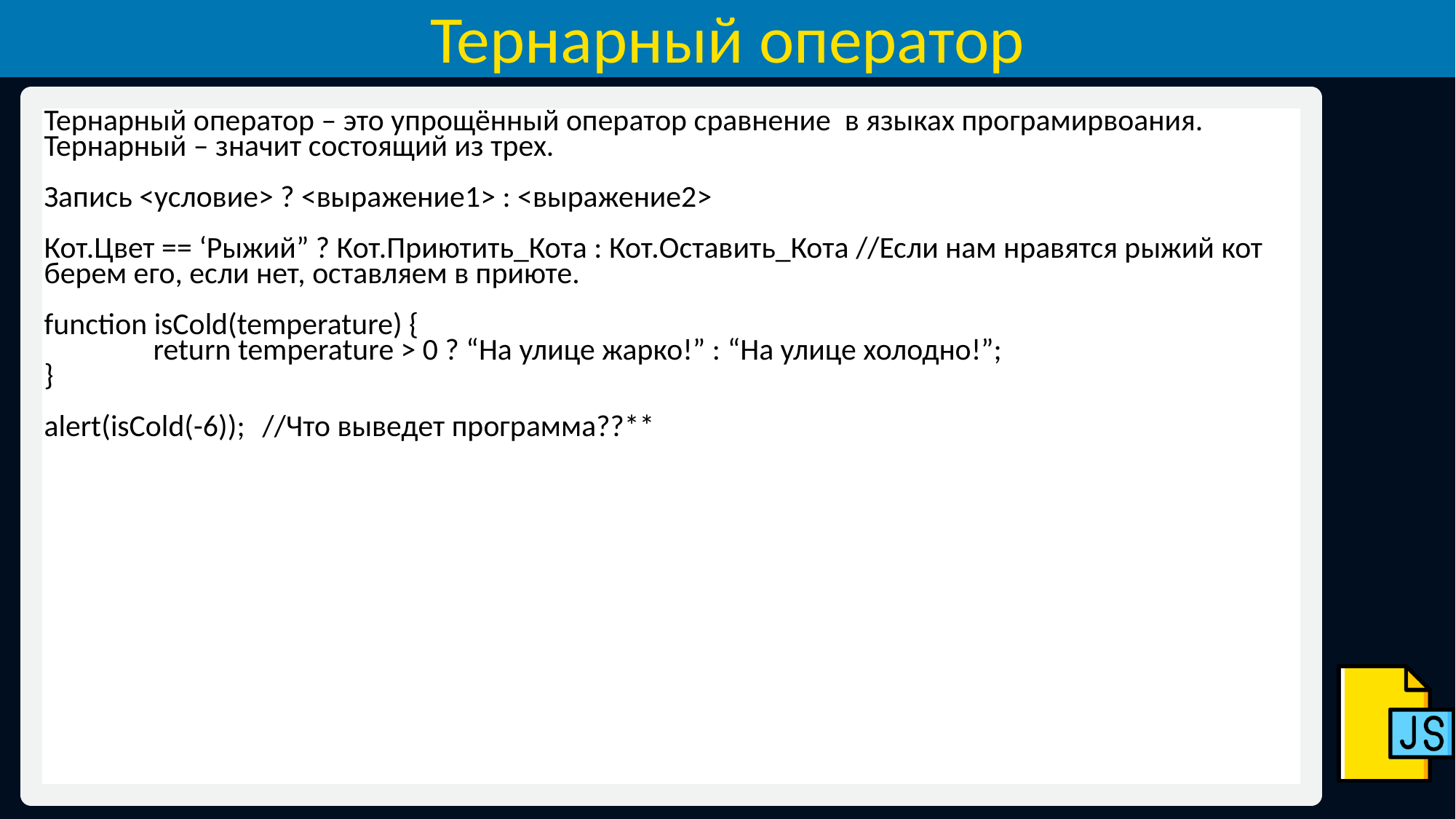

# Тернарный оператор
Тернарный оператор – это упрощённый оператор сравнение  в языках програмирвоания. Тернарный – значит состоящий из трех.

Запись <условие> ? <выражение1> : <выражение2>

Кот.Цвет == ‘Рыжий” ? Кот.Приютить_Кота : Кот.Оставить_Кота //Если нам нравятся рыжий кот берем его, если нет, оставляем в приюте.

function isCold(temperature) {
	return temperature > 0 ? “На улице жарко!” : “На улице холодно!”;
}

alert(isCold(-6));	//Что выведет программа??**